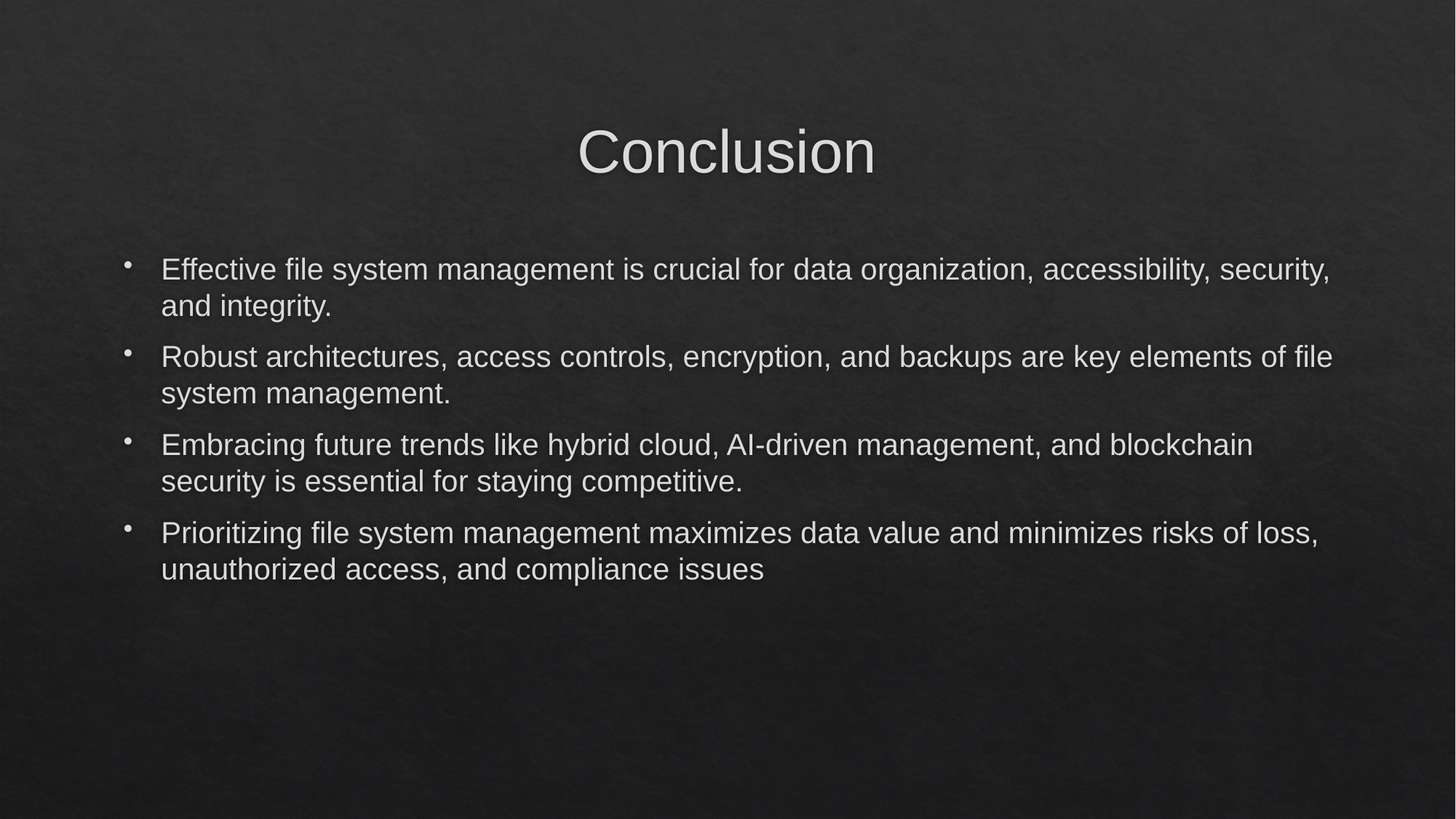

# Conclusion
Effective file system management is crucial for data organization, accessibility, security, and integrity.
Robust architectures, access controls, encryption, and backups are key elements of file system management.
Embracing future trends like hybrid cloud, AI-driven management, and blockchain security is essential for staying competitive.
Prioritizing file system management maximizes data value and minimizes risks of loss, unauthorized access, and compliance issues